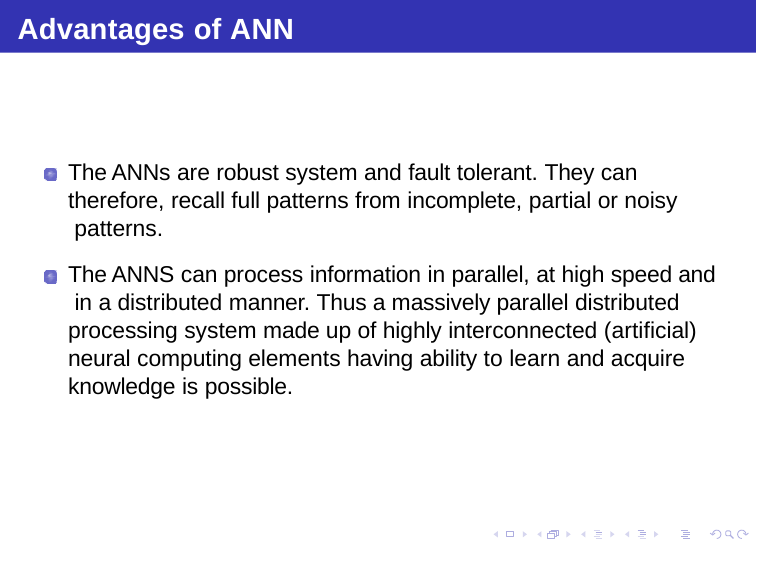

# Advantages of ANN
The ANNs are robust system and fault tolerant. They can  therefore, recall full patterns from incomplete, partial or noisy  patterns.
The ANNS can process information in parallel, at high speed and  in a distributed manner. Thus a massively parallel distributed  processing system made up of highly interconnected (artificial)  neural computing elements having ability to learn and acquire  knowledge is possible.

Debasis Samanta (IIT Kharagpur)
Soft Computing Applications
23.03.2018
22 / 20